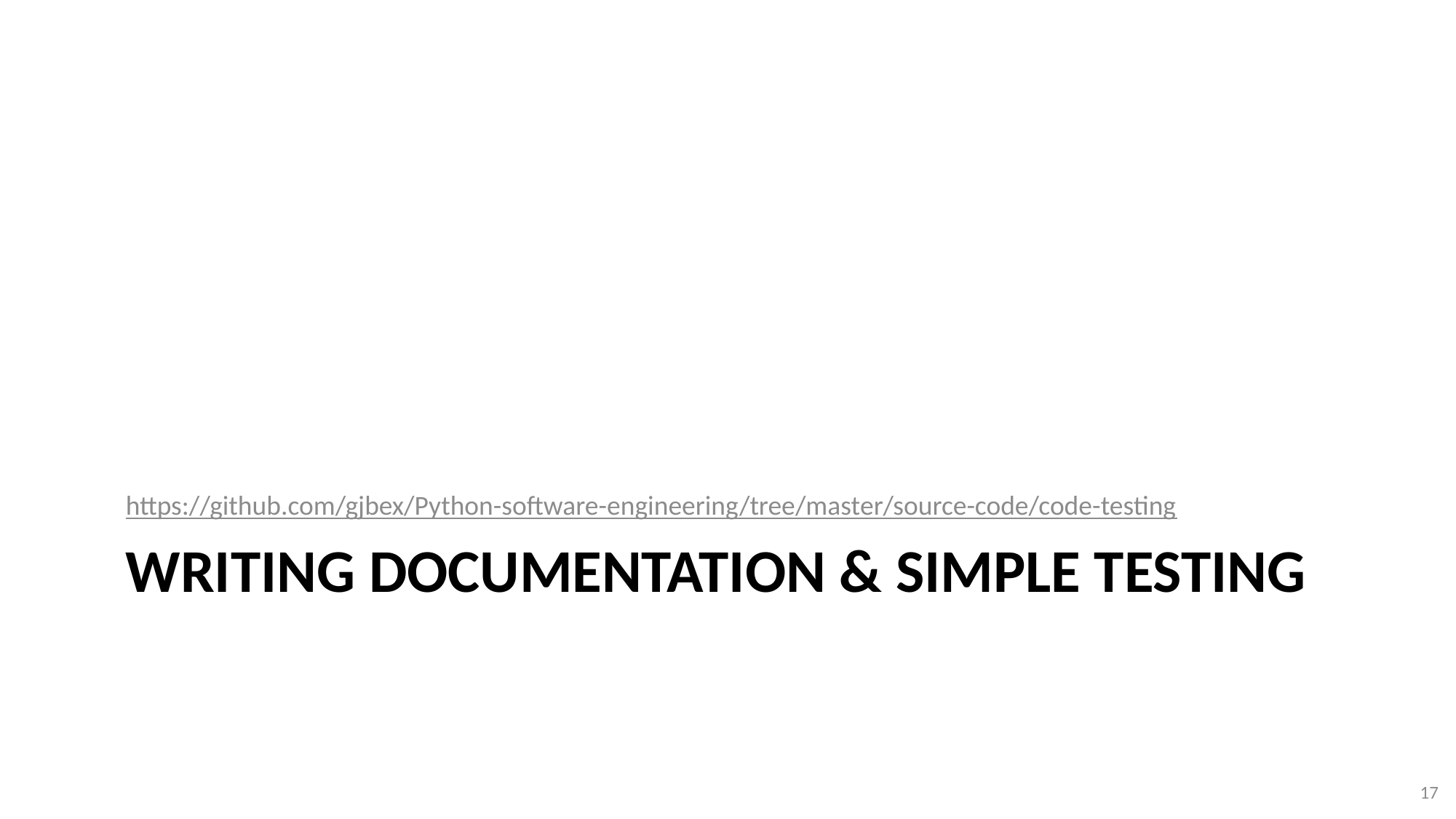

https://github.com/gjbex/Python-software-engineering/tree/master/source-code/code-testing
# Writing documentation & simple testing
17